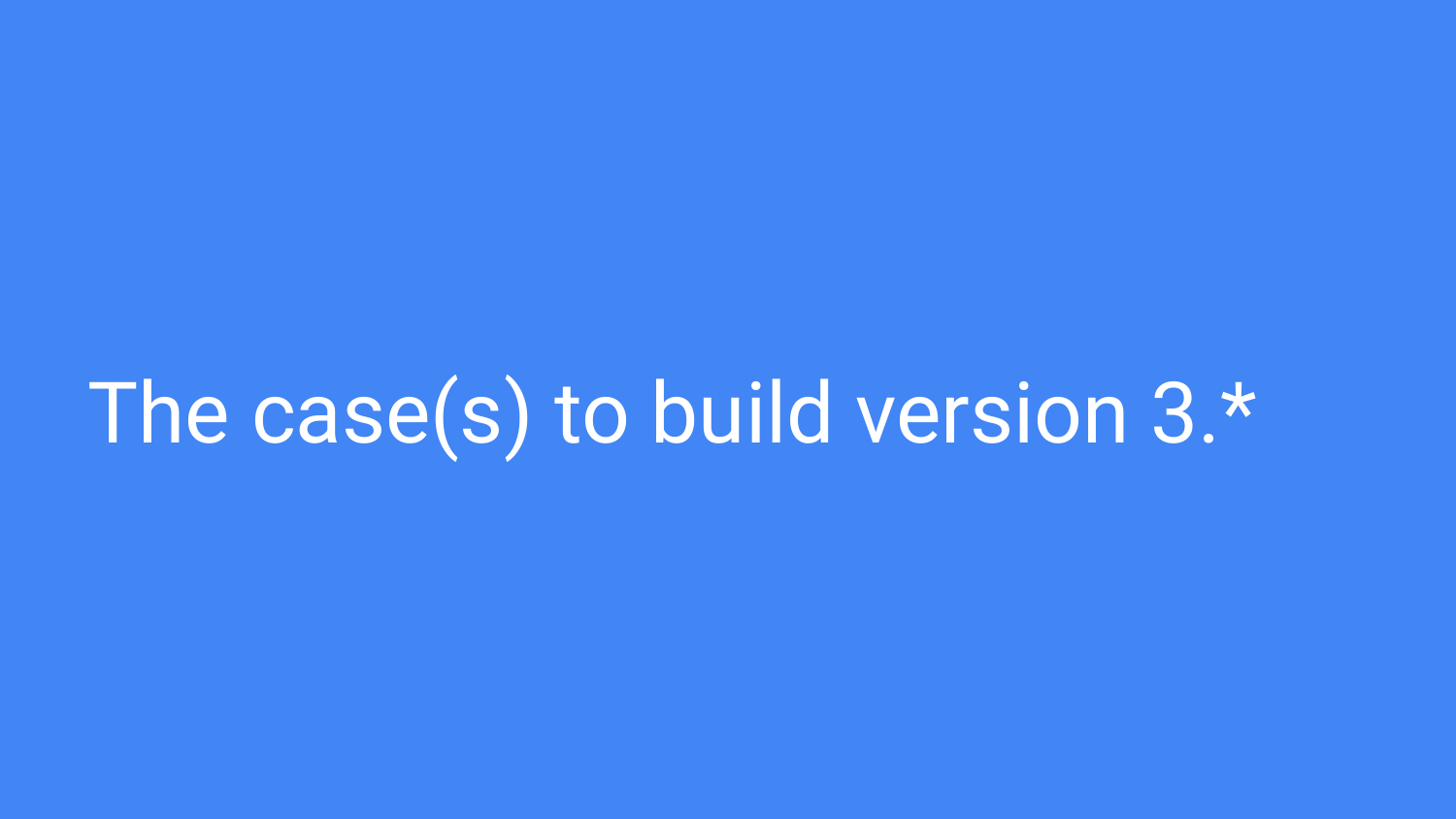

# The case(s) to build version 3.*